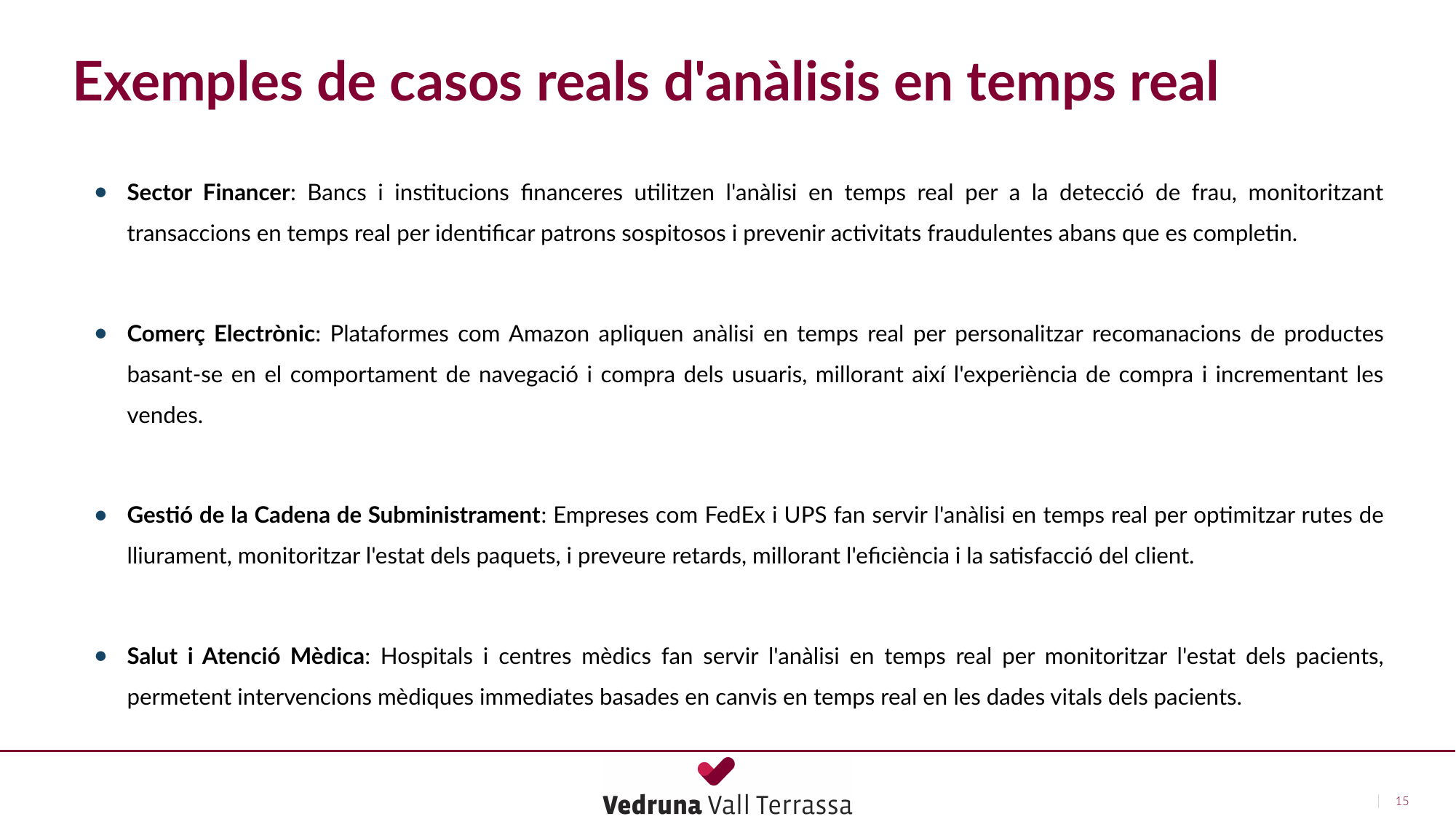

Exemples de casos reals d'anàlisis en temps real
Sector Financer: Bancs i institucions financeres utilitzen l'anàlisi en temps real per a la detecció de frau, monitoritzant transaccions en temps real per identificar patrons sospitosos i prevenir activitats fraudulentes abans que es completin.

Comerç Electrònic: Plataformes com Amazon apliquen anàlisi en temps real per personalitzar recomanacions de productes basant-se en el comportament de navegació i compra dels usuaris, millorant així l'experiència de compra i incrementant les vendes.

Gestió de la Cadena de Subministrament: Empreses com FedEx i UPS fan servir l'anàlisi en temps real per optimitzar rutes de lliurament, monitoritzar l'estat dels paquets, i preveure retards, millorant l'eficiència i la satisfacció del client.

Salut i Atenció Mèdica: Hospitals i centres mèdics fan servir l'anàlisi en temps real per monitoritzar l'estat dels pacients, permetent intervencions mèdiques immediates basades en canvis en temps real en les dades vitals dels pacients.